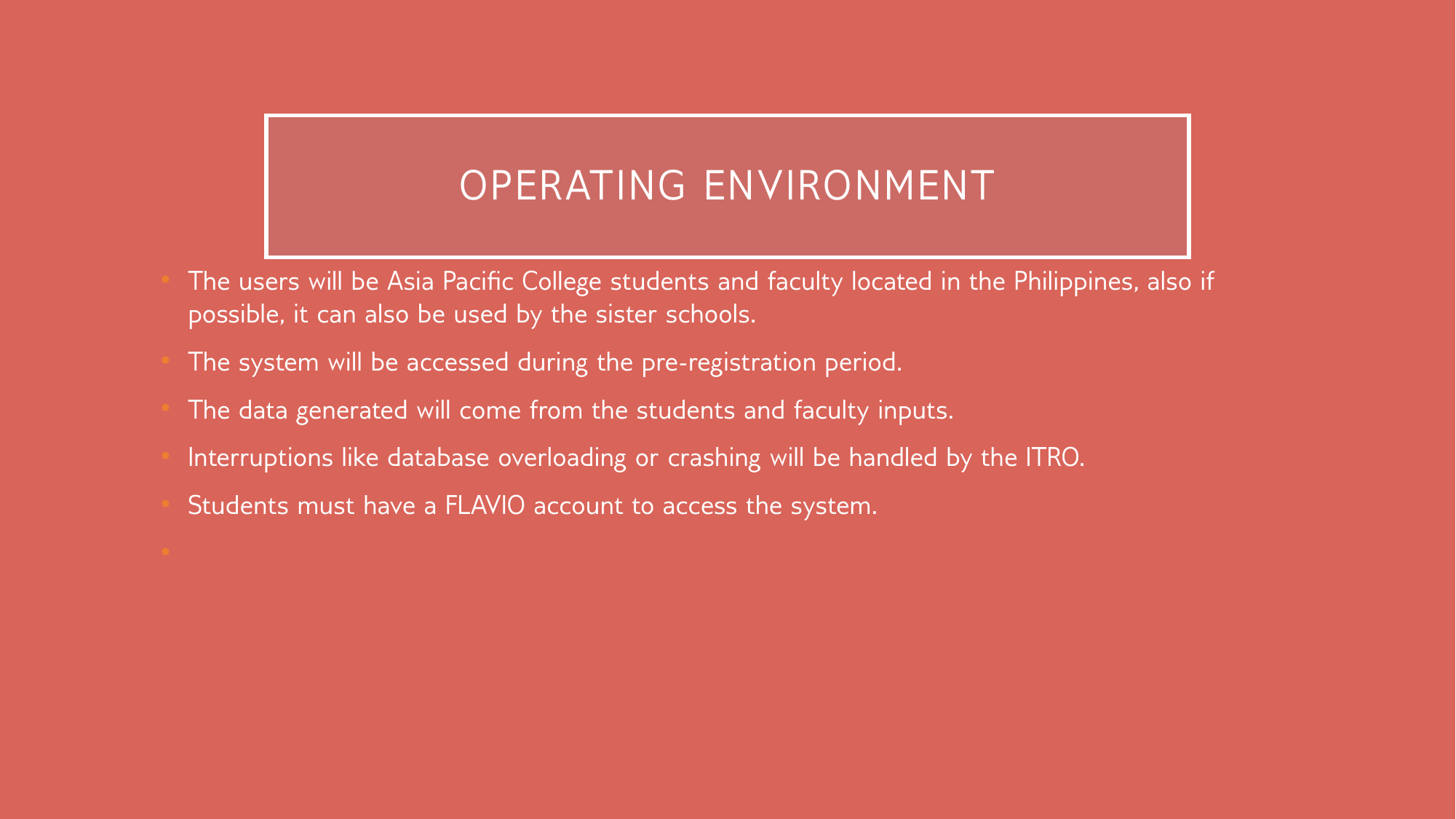

# Operating environment
The users will be Asia Pacific College students and faculty located in the Philippines, also if possible, it can also be used by the sister schools.
The system will be accessed during the pre-registration period.
The data generated will come from the students and faculty inputs.
Interruptions like database overloading or crashing will be handled by the ITRO.
Students must have a FLAVIO account to access the system.